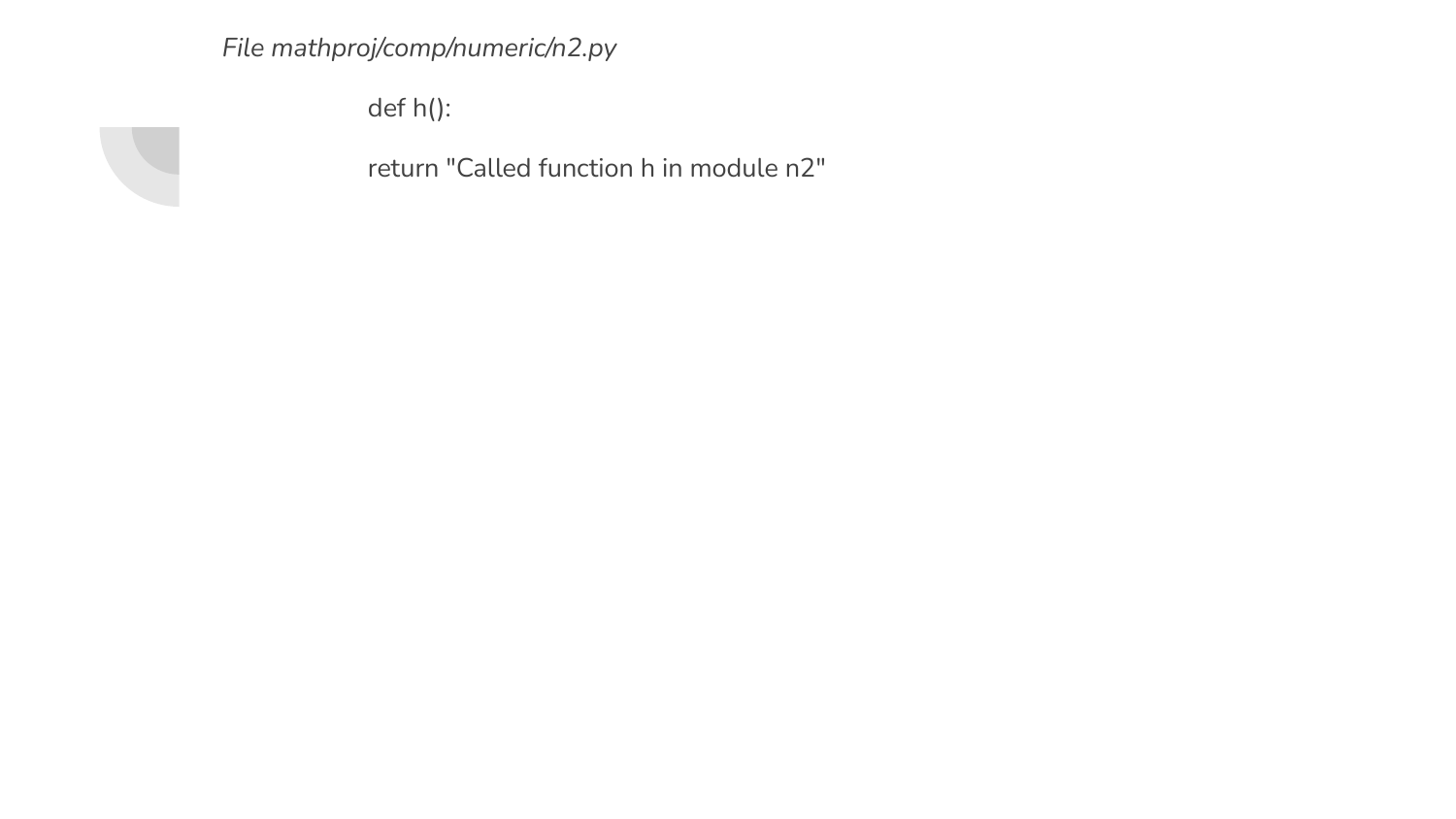

File mathproj/comp/numeric/n2.py
	def h():
return "Called function h in module n2"